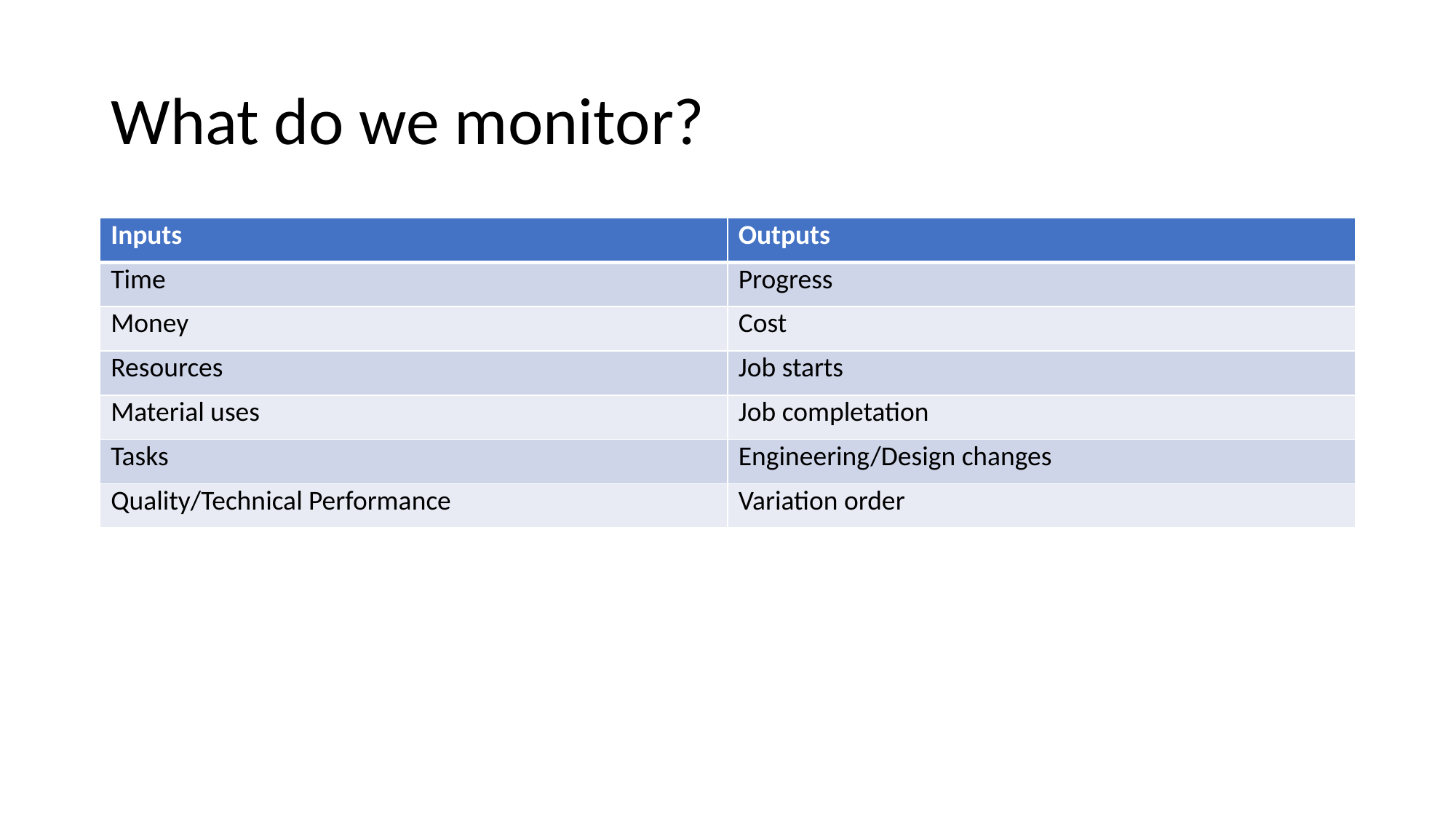

# What do we monitor?
| Inputs | Outputs |
| --- | --- |
| Time | Progress |
| Money | Cost |
| Resources | Job starts |
| Material uses | Job completation |
| Tasks | Engineering/Design changes |
| Quality/Technical Performance | Variation order |